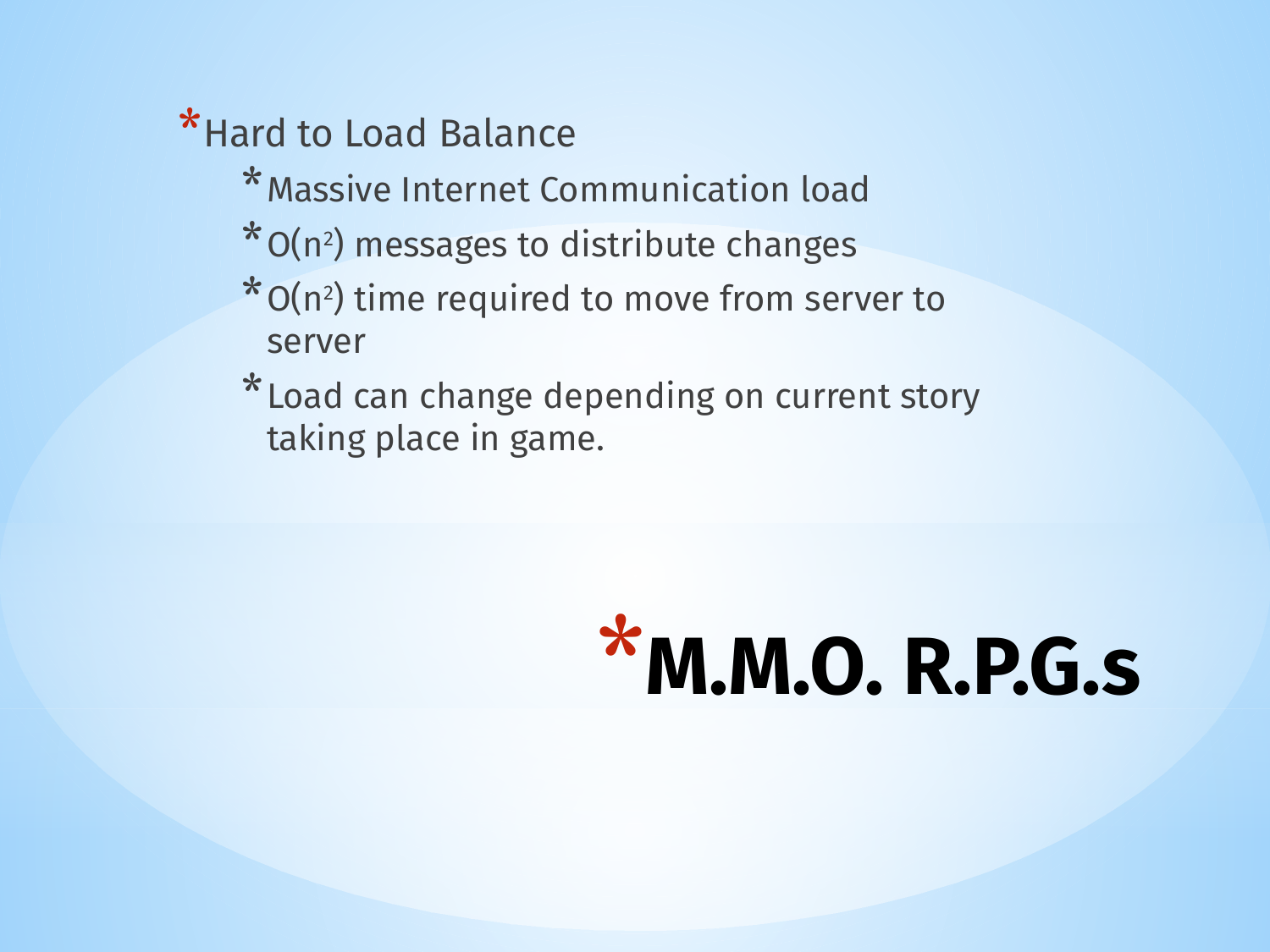

Hard to Load Balance
Massive Internet Communication load
O(n2) messages to distribute changes
O(n2) time required to move from server to server
Load can change depending on current story taking place in game.
# M.M.O. R.P.G.s